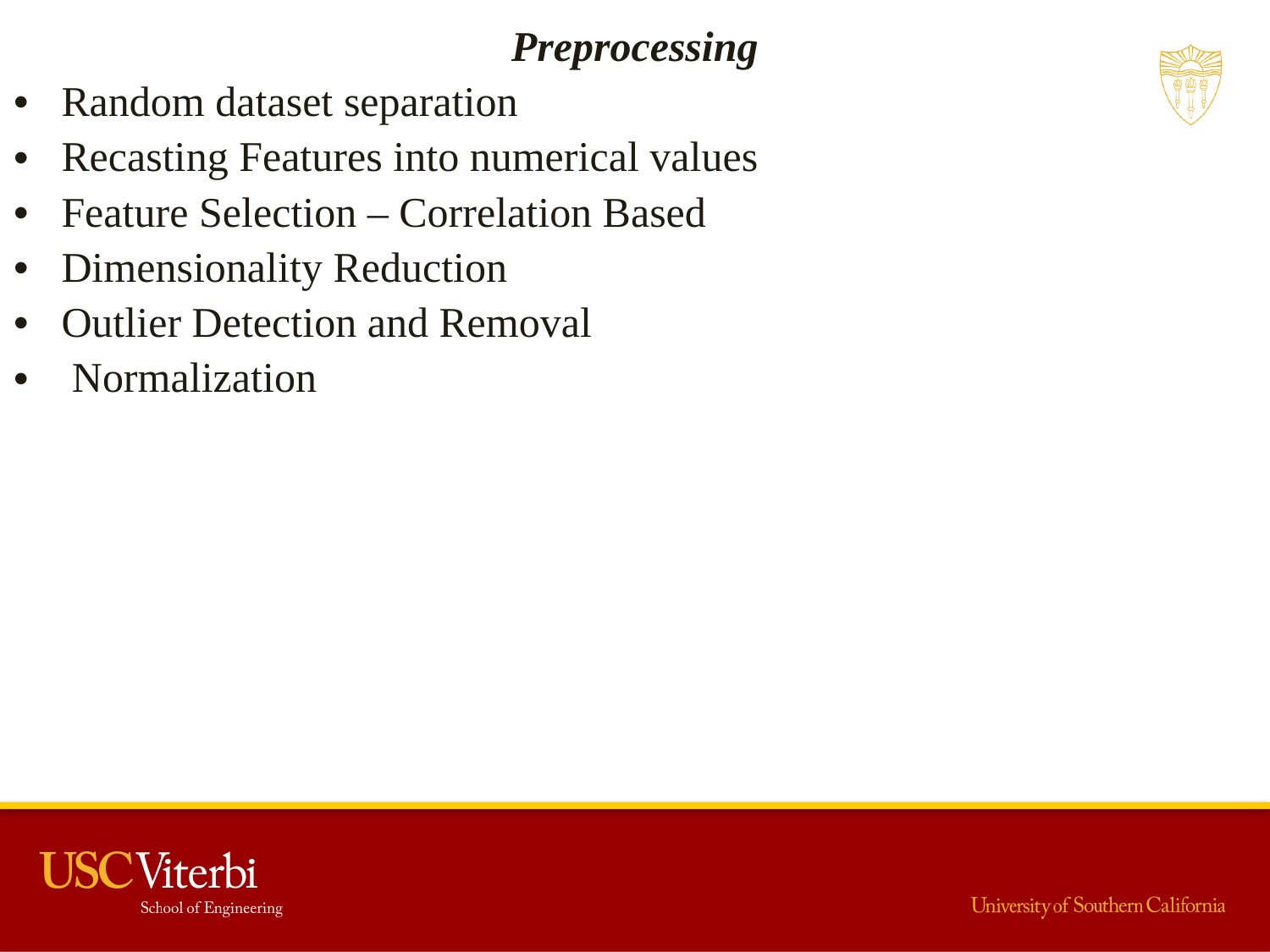

Preprocessing
Random dataset separation
Recasting Features into numerical values
Feature Selection – Correlation Based
Dimensionality Reduction
Outlier Detection and Removal
 Normalization